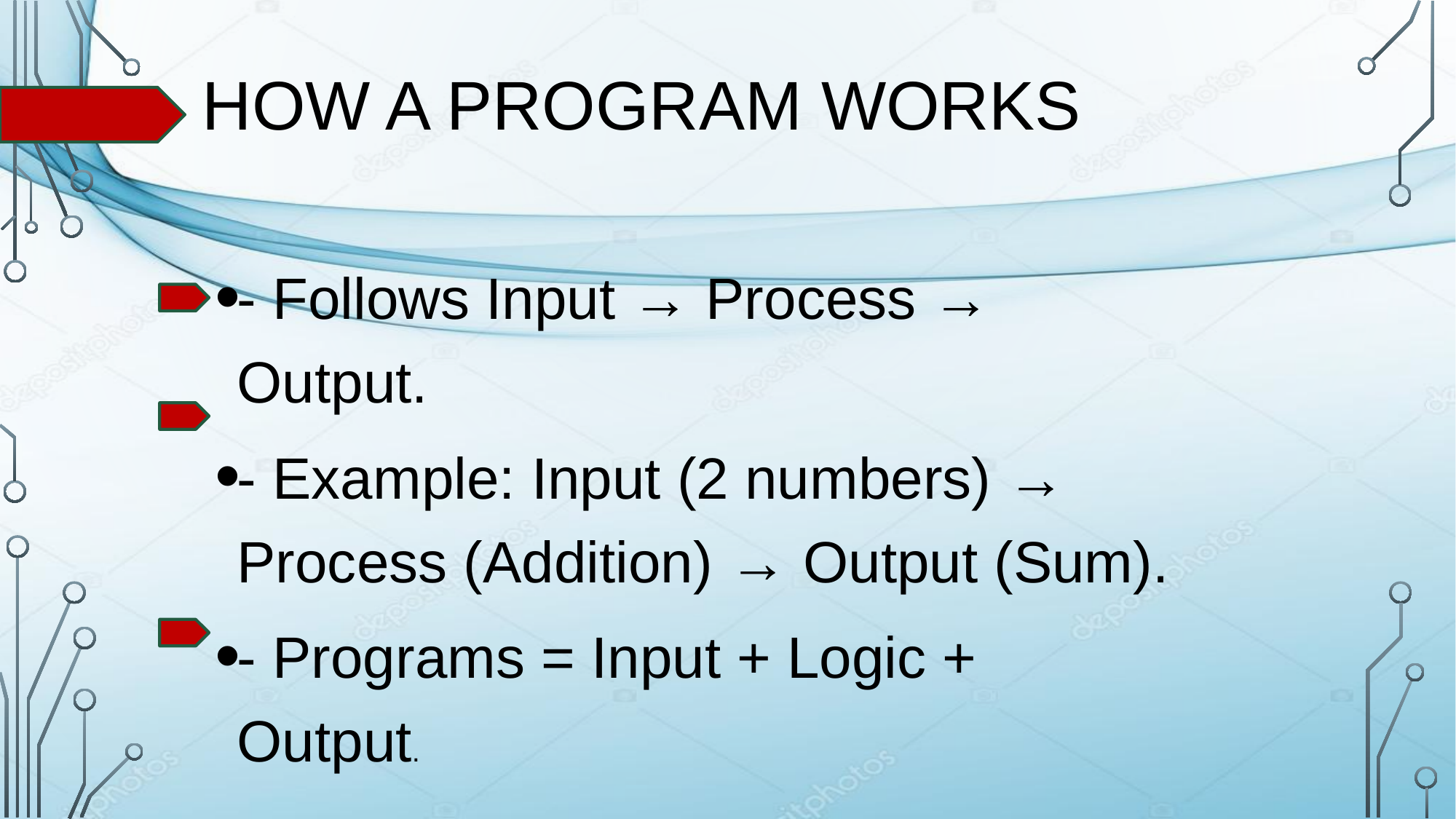

# How a Program Works

- Follows Input → Process → Output.
- Example: Input (2 numbers) → Process (Addition) → Output (Sum).
- Programs = Input + Logic + Output.